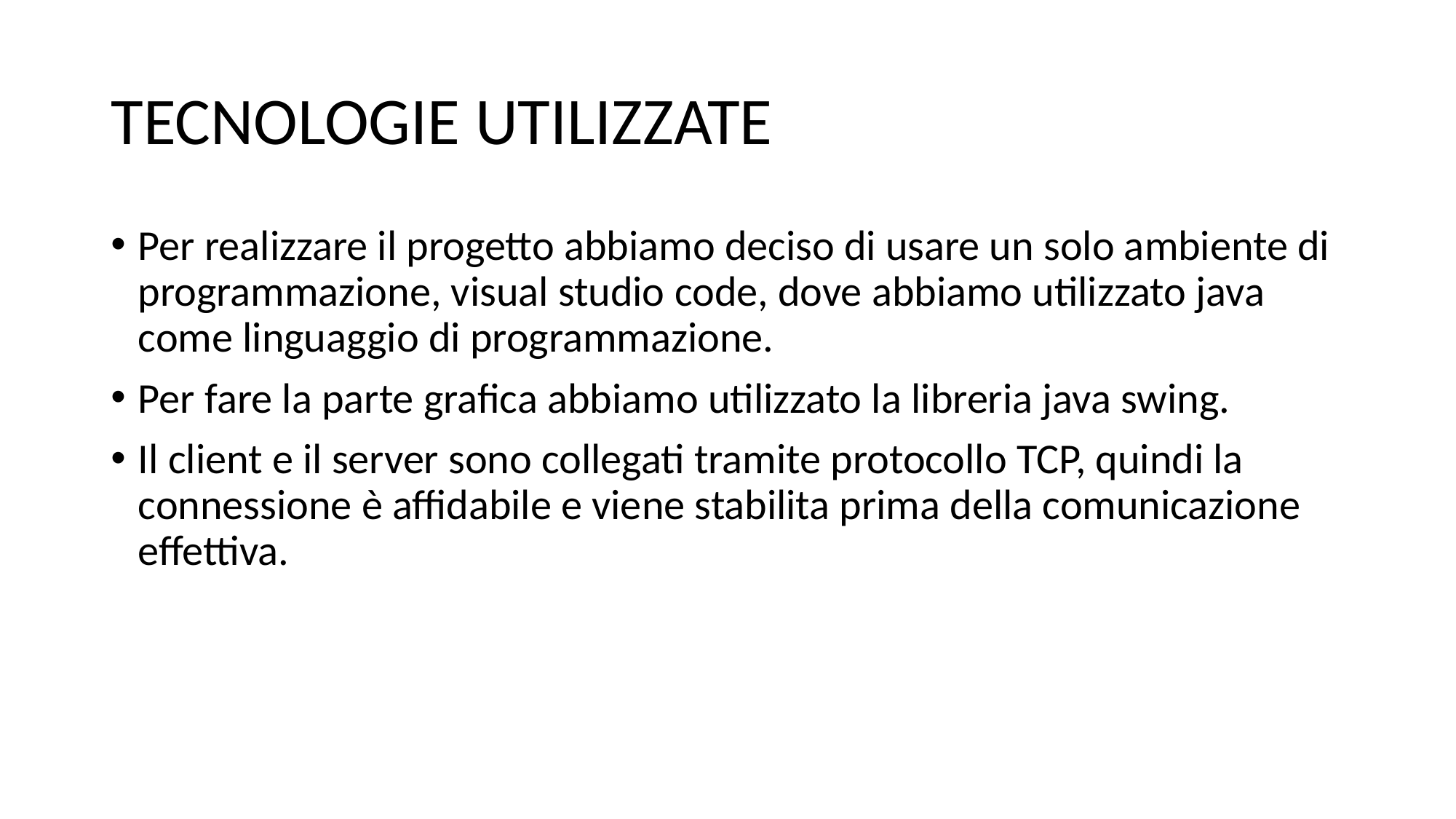

# TECNOLOGIE UTILIZZATE
Per realizzare il progetto abbiamo deciso di usare un solo ambiente di programmazione, visual studio code, dove abbiamo utilizzato java come linguaggio di programmazione.
Per fare la parte grafica abbiamo utilizzato la libreria java swing.
Il client e il server sono collegati tramite protocollo TCP, quindi la connessione è affidabile e viene stabilita prima della comunicazione effettiva.